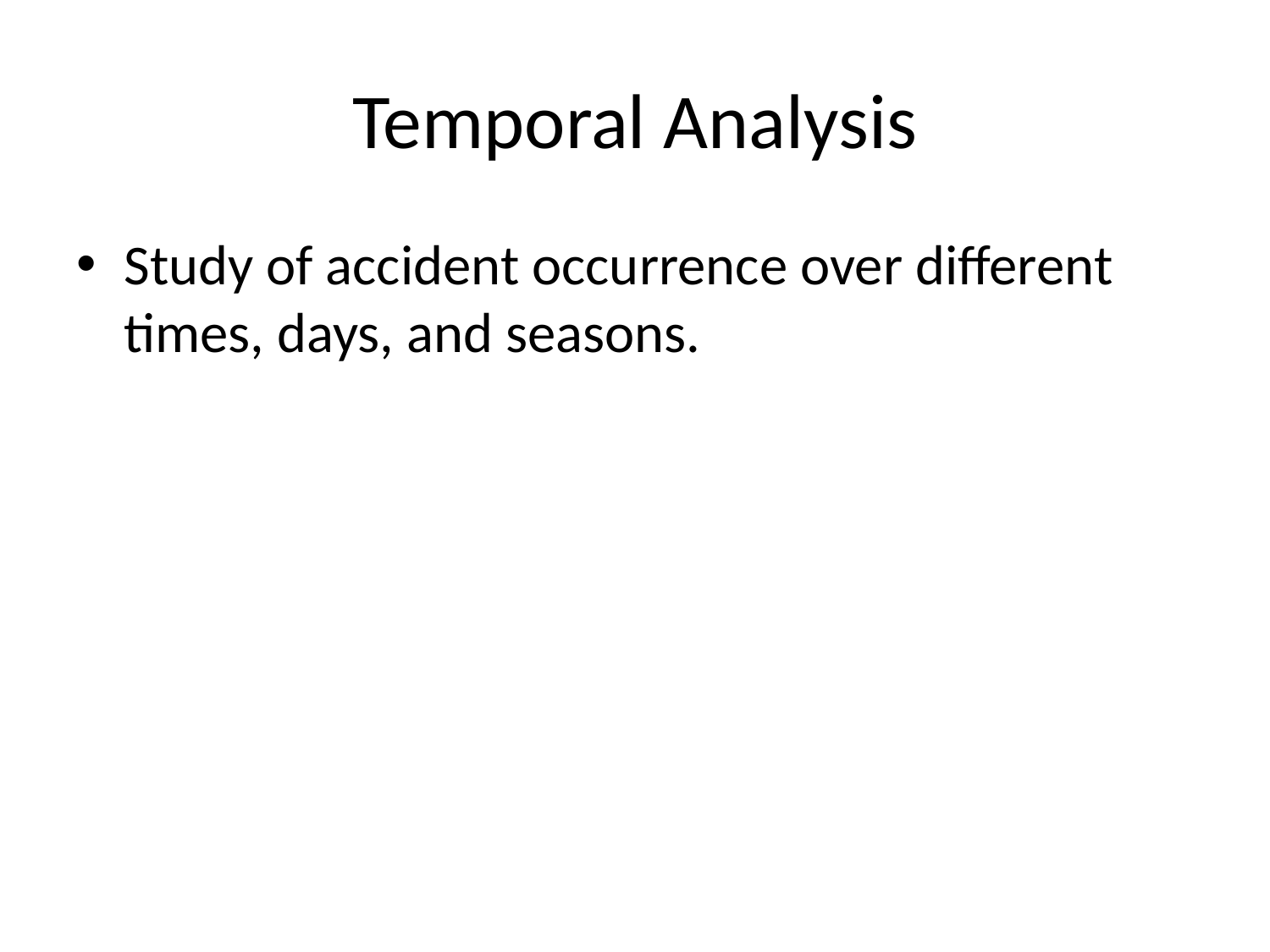

# Temporal Analysis
Study of accident occurrence over different times, days, and seasons.